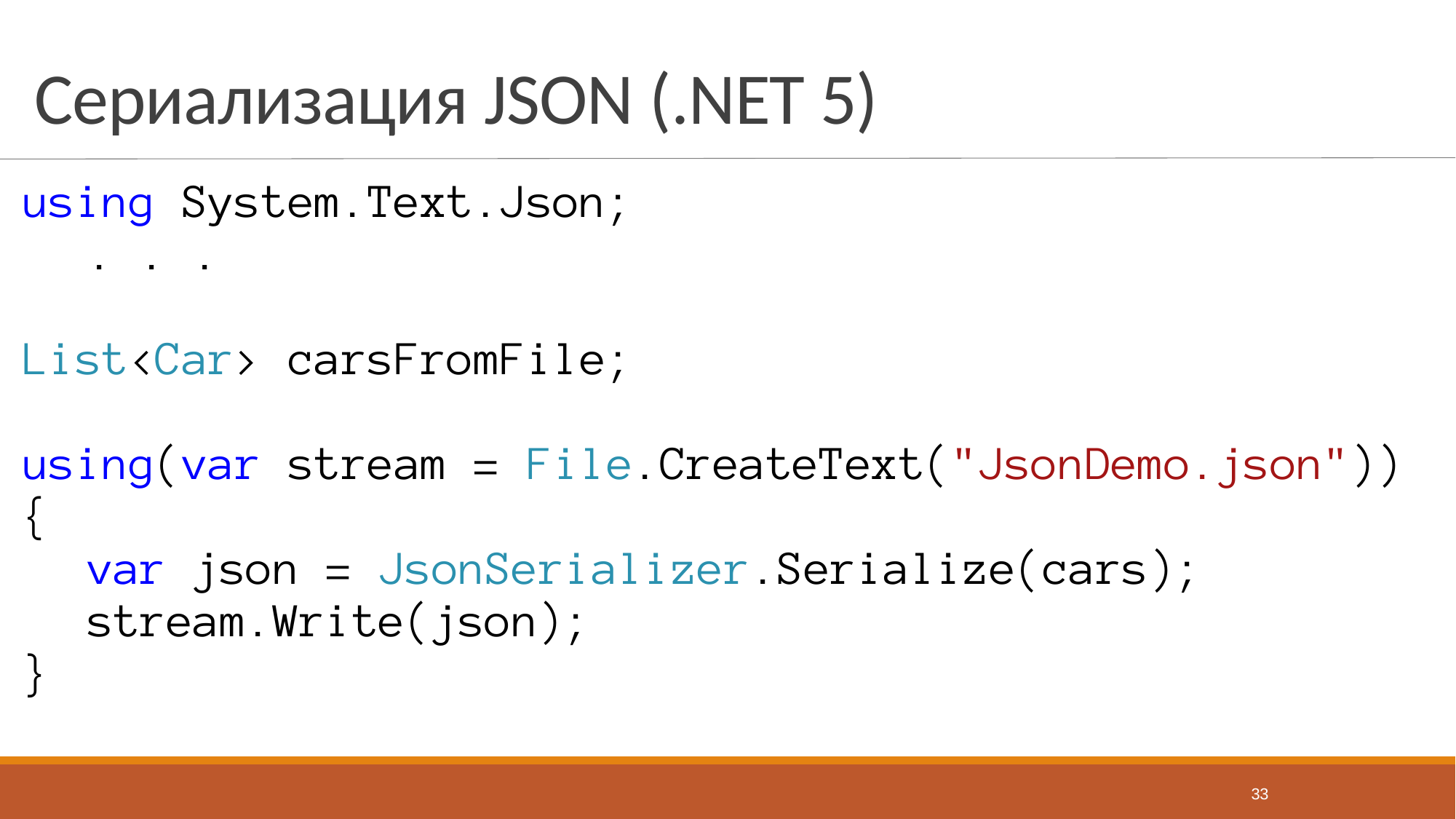

# Сериализация JSON (.NET 5)
using System.Text.Json;
. . .

List<Car> carsFromFile;

using(var stream = File.CreateText("JsonDemo.json"))
{
var json = JsonSerializer.Serialize(cars);
stream.Write(json);
}
33